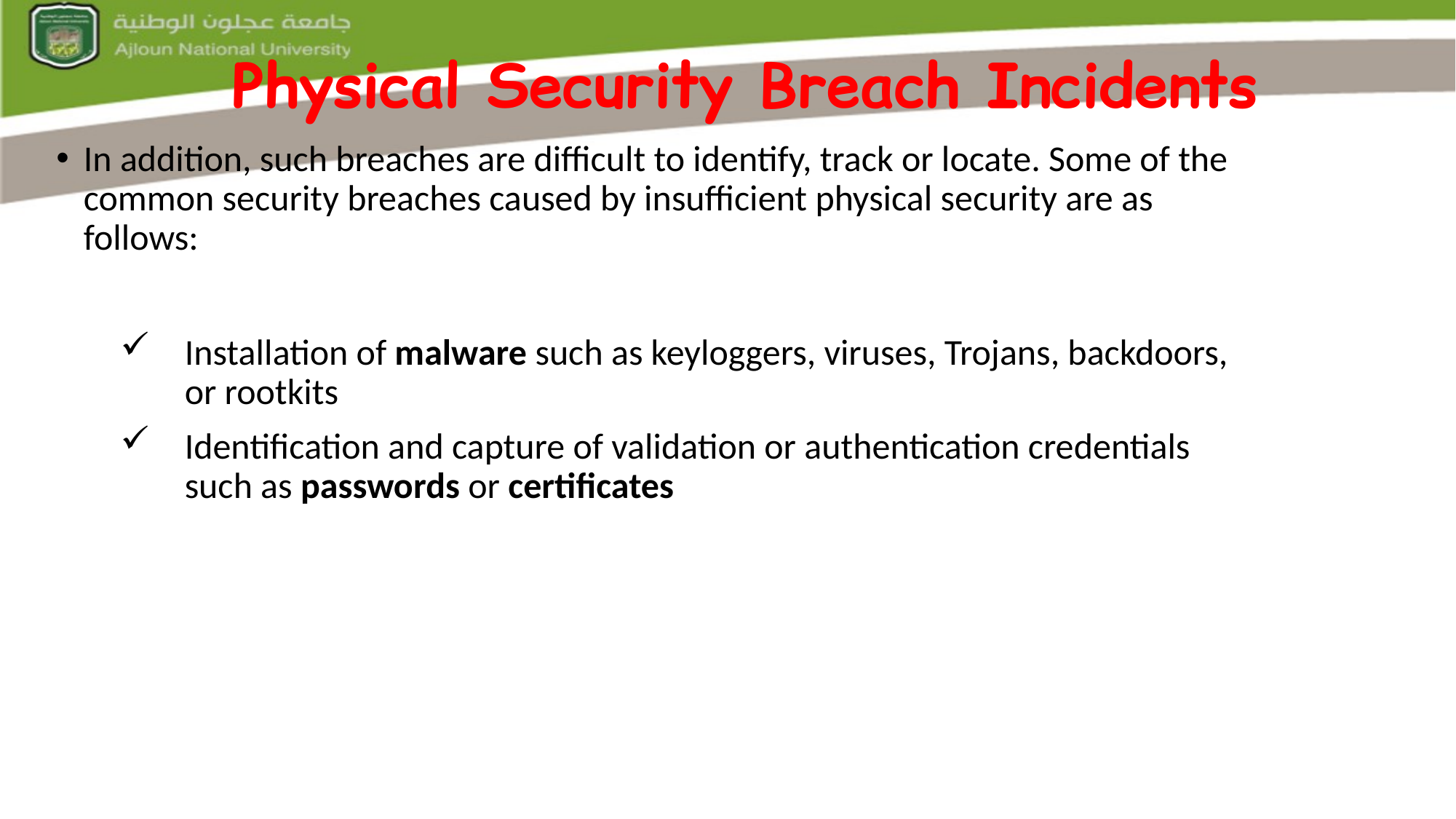

Physical Security Breach Incidents
In addition, such breaches are difficult to identify, track or locate. Some of the common security breaches caused by insufficient physical security are as follows:

Installation of malware such as keyloggers, viruses, Trojans, backdoors, or rootkits
Identification and capture of validation or authentication credentials such as passwords or certificates